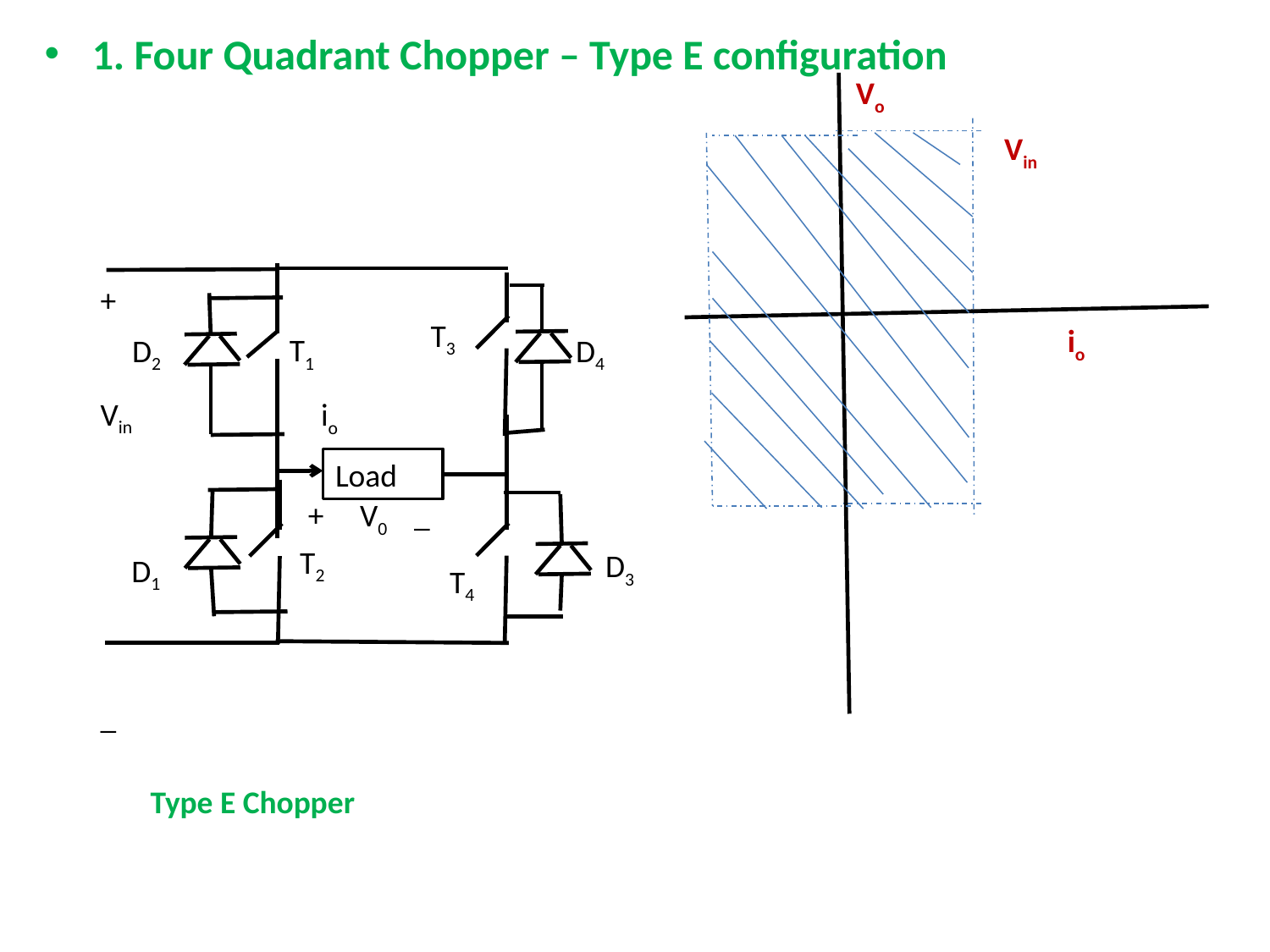

1. Four Quadrant Chopper – Type E configuration

Vo
+

Vin

_
T3
io
T1
D2
D4
io
+     V0     _
T2
D3
D1
T4
Load
Vin
Type E Chopper